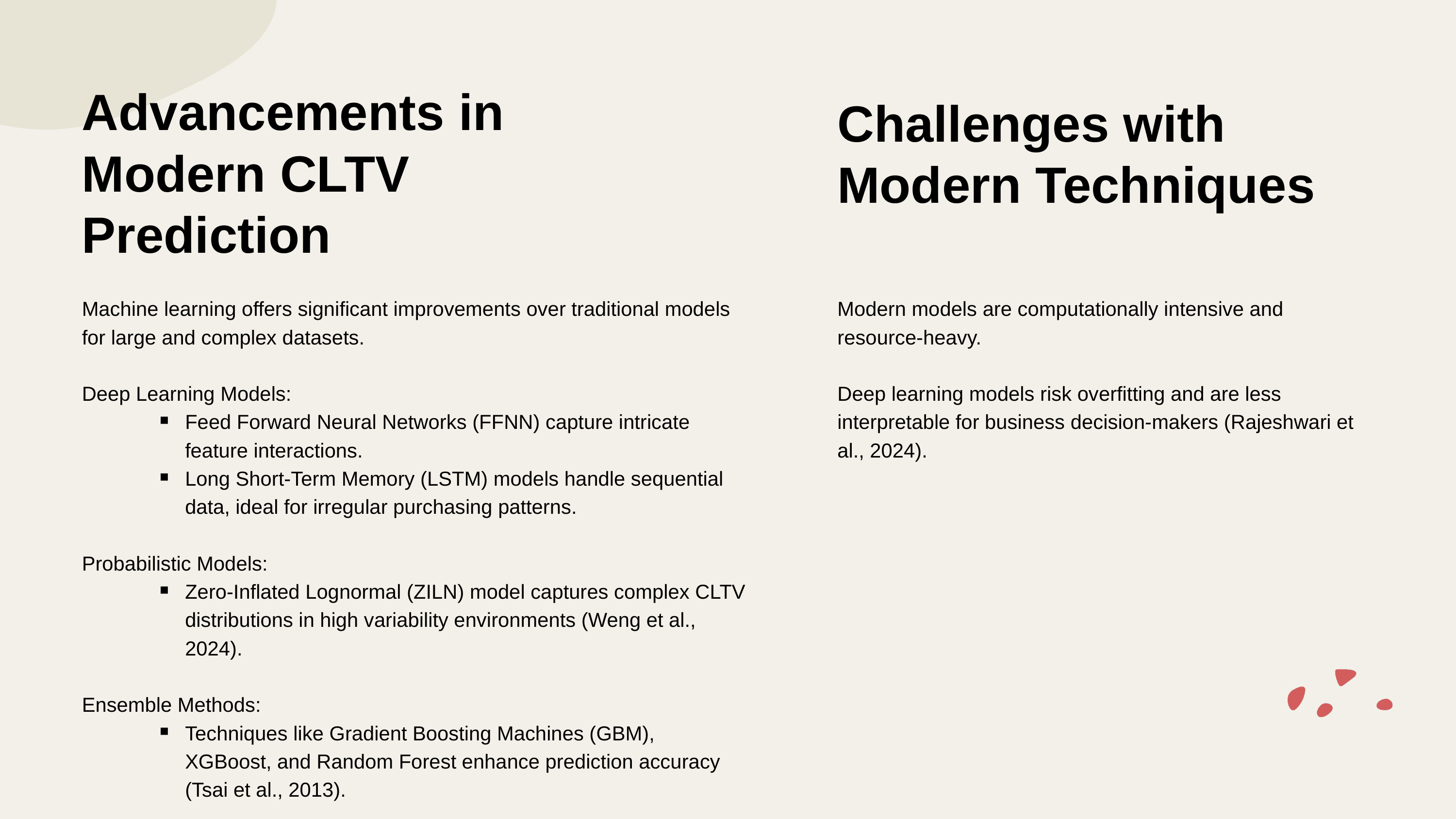

Advancements in Modern CLTV Prediction
Challenges with Modern Techniques
Machine learning offers significant improvements over traditional models for large and complex datasets.

Deep Learning Models:
Feed Forward Neural Networks (FFNN) capture intricate feature interactions.
Long Short-Term Memory (LSTM) models handle sequential data, ideal for irregular purchasing patterns.

Probabilistic Models:
Zero-Inflated Lognormal (ZILN) model captures complex CLTV distributions in high variability environments (Weng et al., 2024).

Ensemble Methods:
Techniques like Gradient Boosting Machines (GBM), XGBoost, and Random Forest enhance prediction accuracy (Tsai et al., 2013).
Modern models are computationally intensive and resource-heavy.

Deep learning models risk overfitting and are less interpretable for business decision-makers (Rajeshwari et al., 2024).